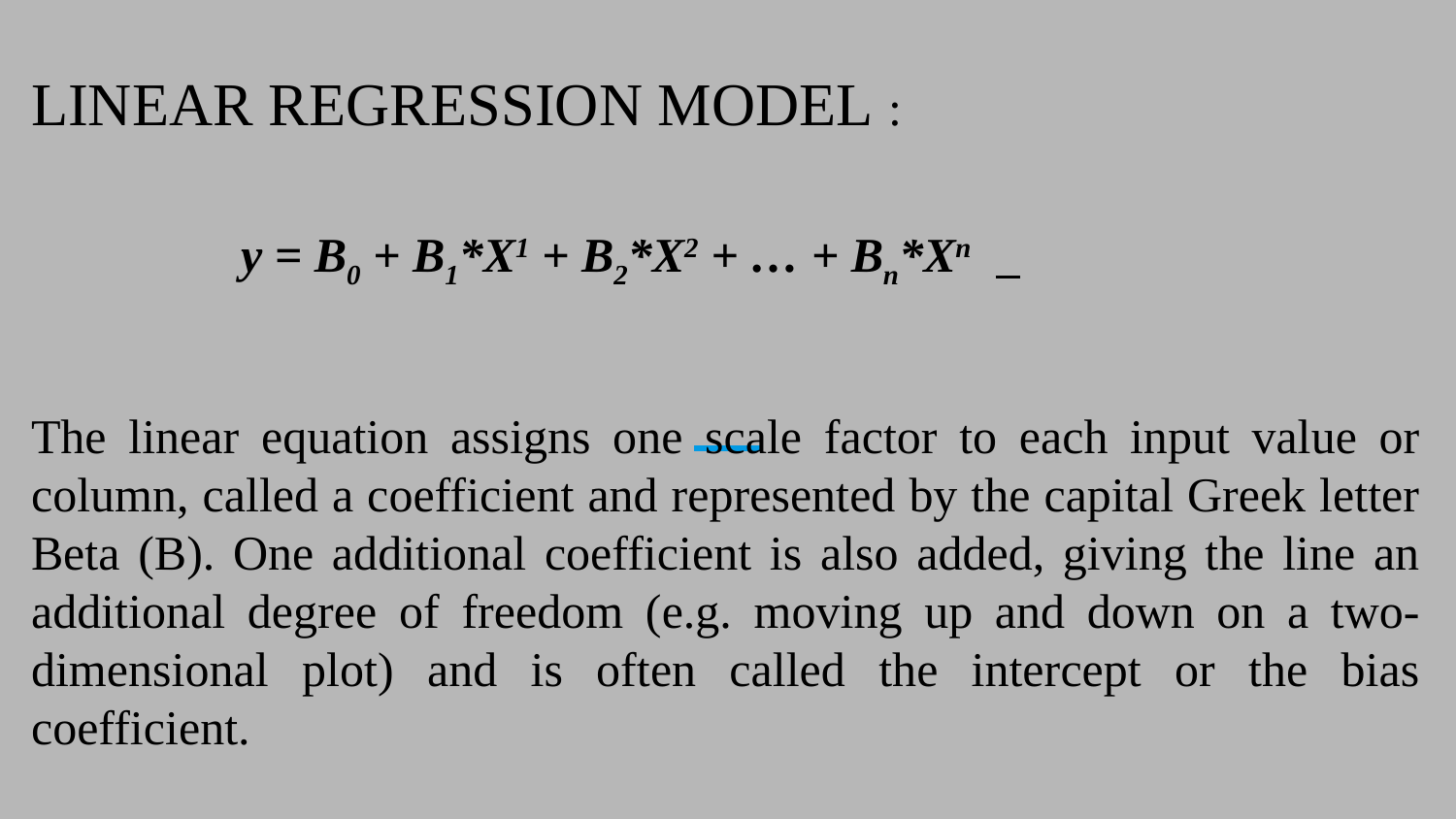

LINEAR REGRESSION MODEL :

y = B0 + B1*X1 + B2*X2 + … + Bn*Xn

The linear equation assigns one scale factor to each input value or column, called a coefficient and represented by the capital Greek letter Beta (B). One additional coefficient is also added, giving the line an additional degree of freedom (e.g. moving up and down on a two-dimensional plot) and is often called the intercept or the bias coefficient.